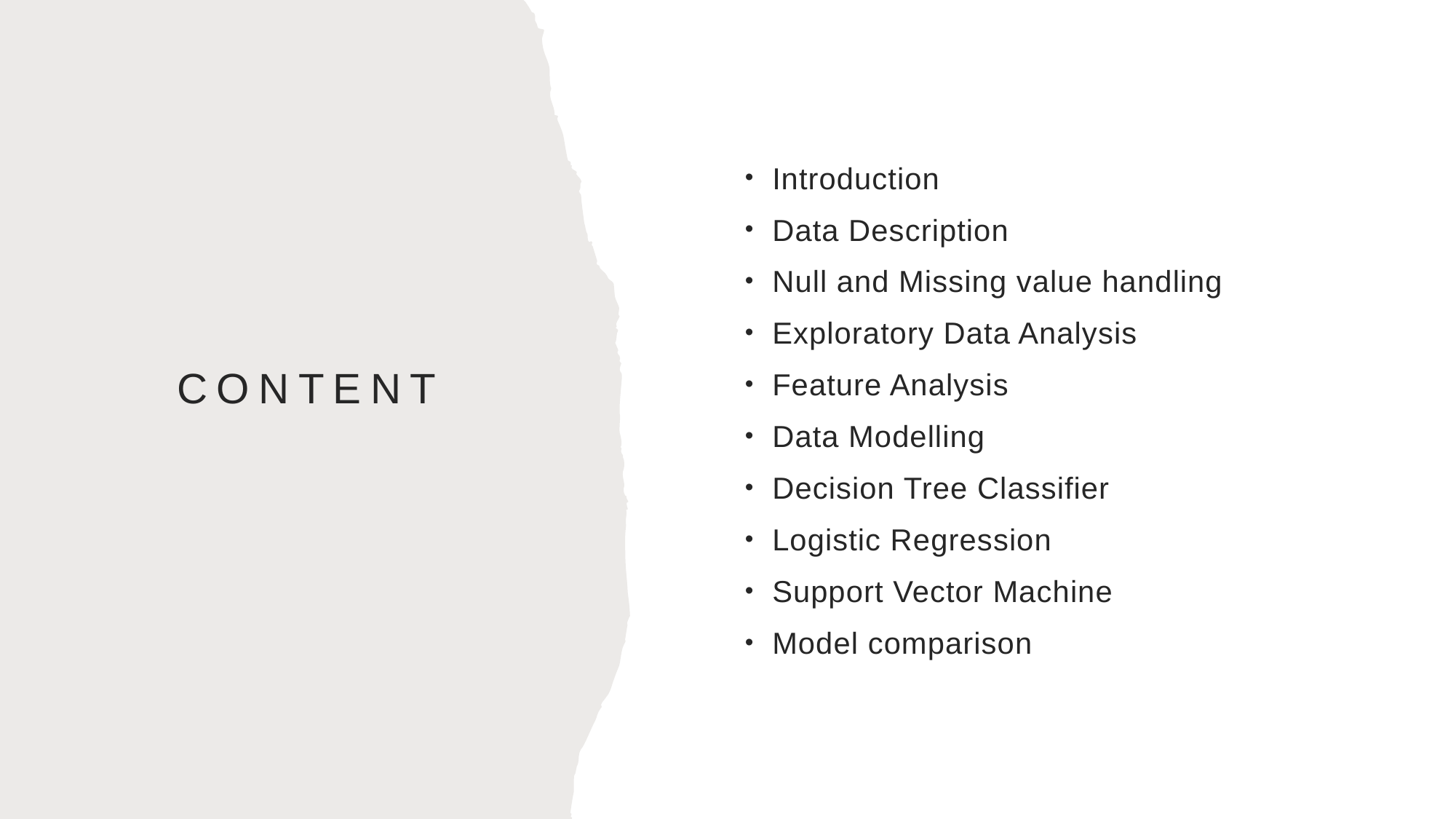

Introduction
Data Description
Null and Missing value handling
Exploratory Data Analysis
Feature Analysis
Data Modelling
Decision Tree Classifier
Logistic Regression
Support Vector Machine
Model comparison
# Content